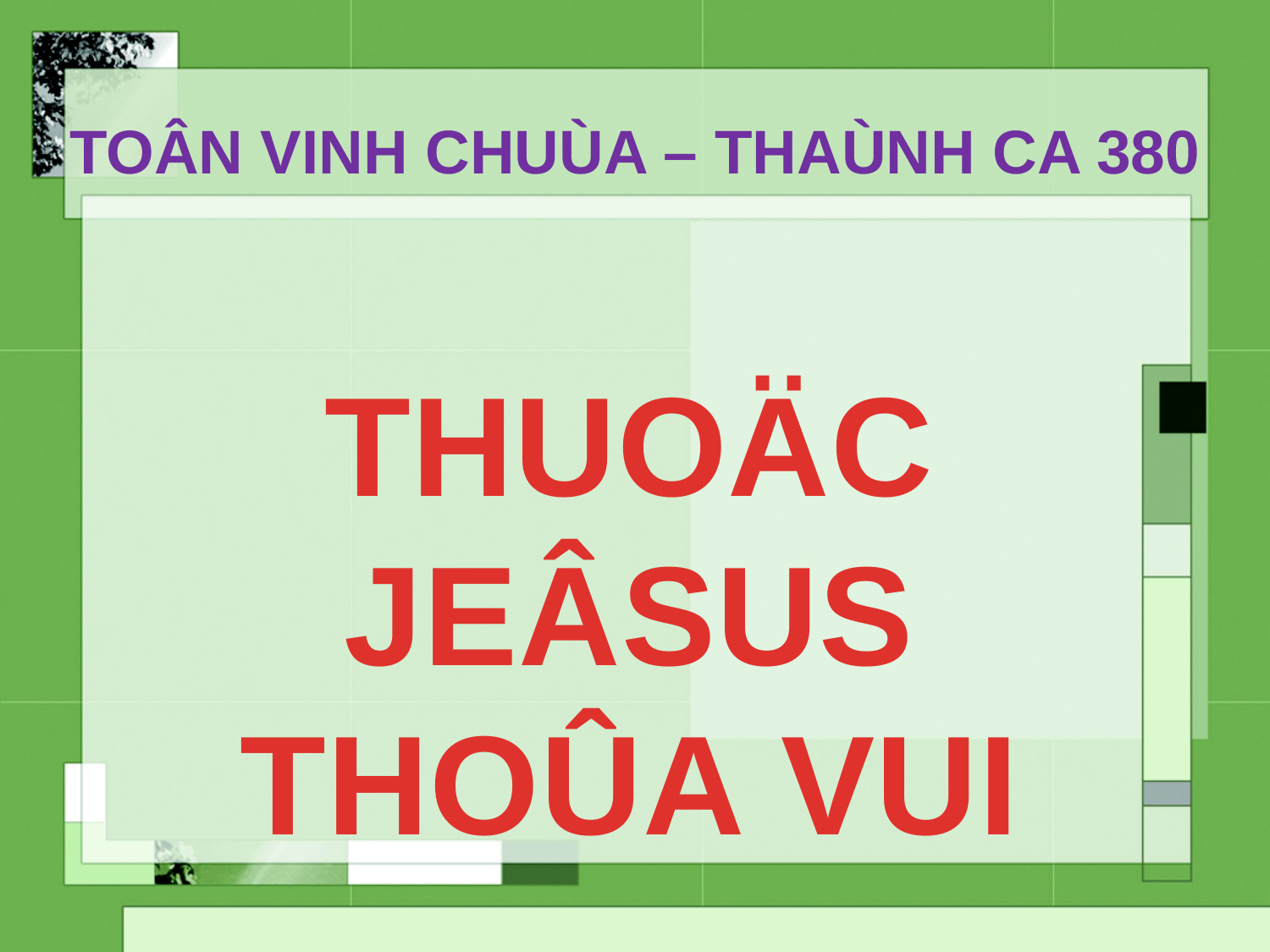

TOÂN VINH CHUÙA – THAÙNH CA 380
THUOÄC JEÂSUS
THOÛA VUI